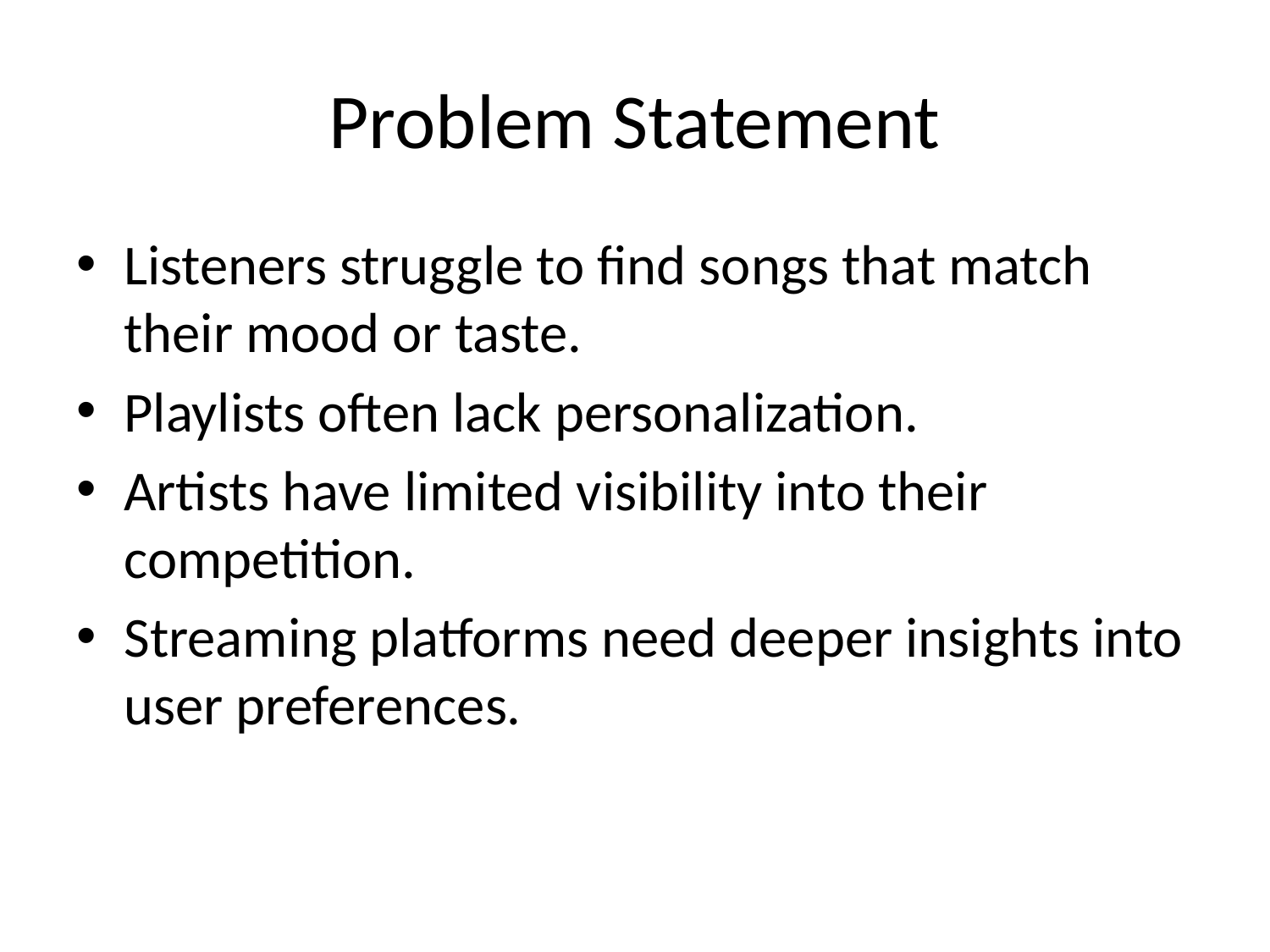

# Problem Statement
Listeners struggle to find songs that match their mood or taste.
Playlists often lack personalization.
Artists have limited visibility into their competition.
Streaming platforms need deeper insights into user preferences.